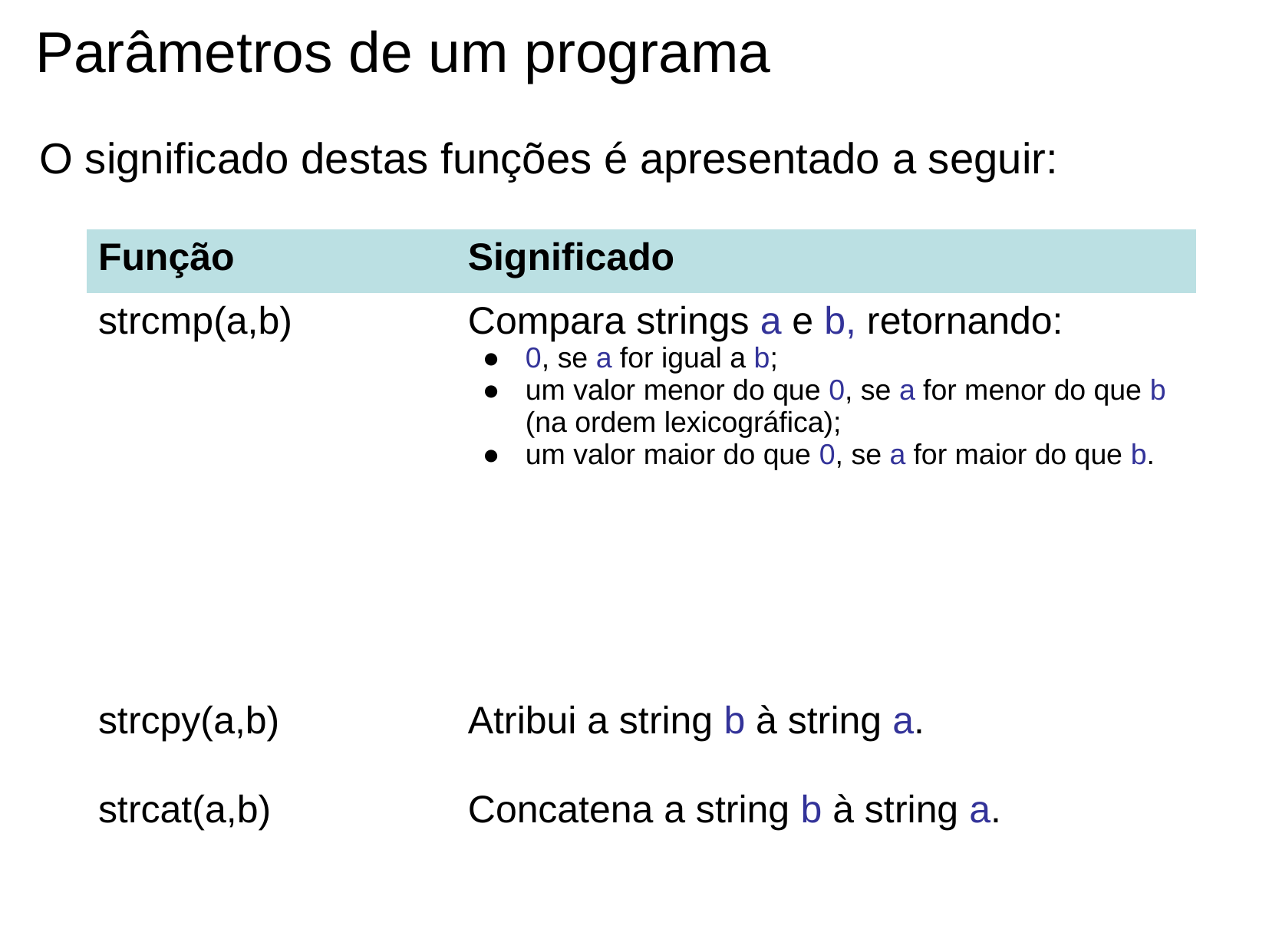

Parâmetros de um programa
O significado destas funções é apresentado a seguir:

| Função | Significado |
| --- | --- |
| strcmp(a,b) | Compara strings a e b, retornando: 0, se a for igual a b; um valor menor do que 0, se a for menor do que b (na ordem lexicográfica); um valor maior do que 0, se a for maior do que b. |
| strcpy(a,b) | Atribui a string b à string a. |
| strcat(a,b) | Concatena a string b à string a. |